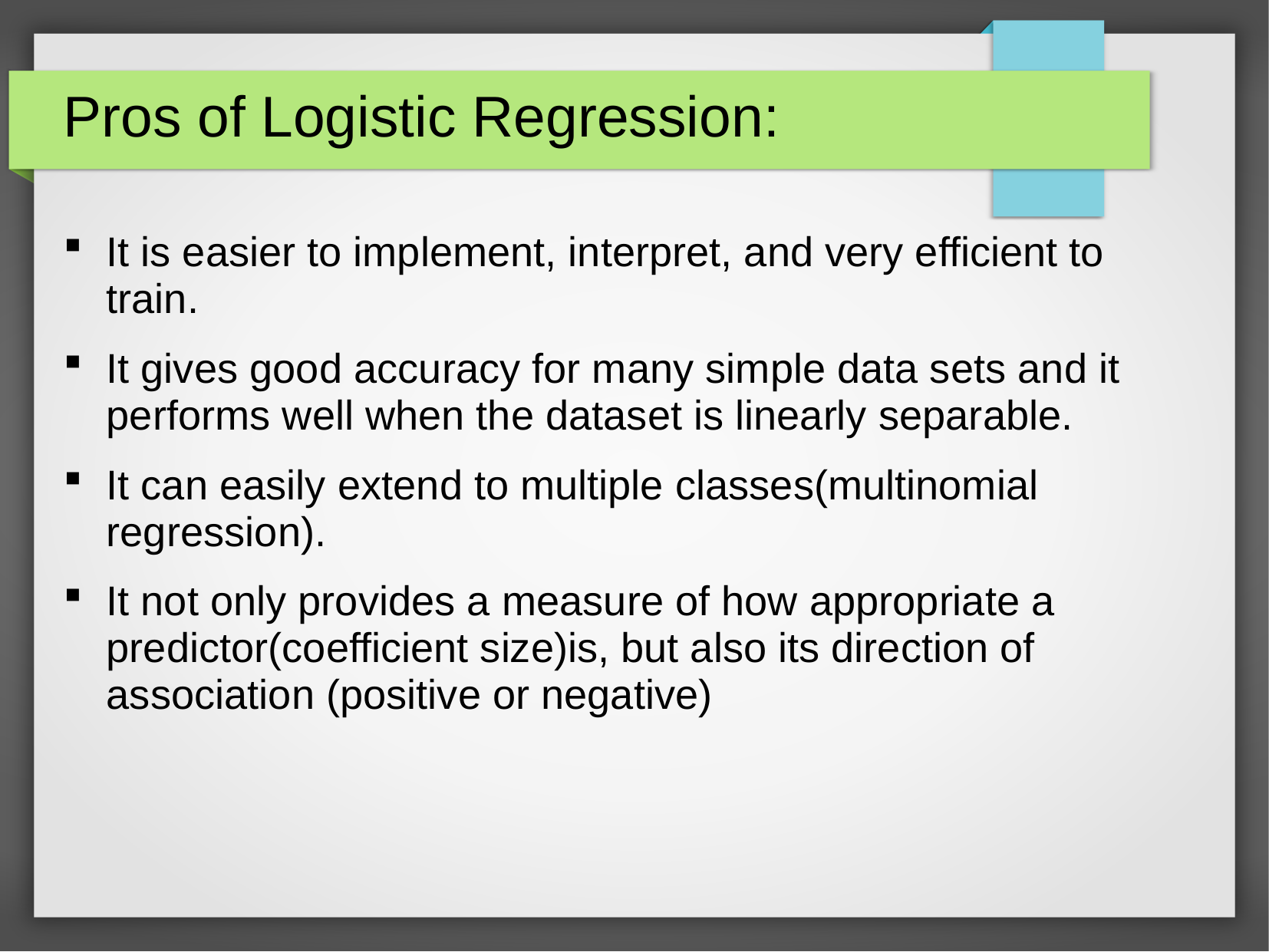

# Pros of Logistic Regression:
It is easier to implement, interpret, and very efficient to train.
It gives good accuracy for many simple data sets and it performs well when the dataset is linearly separable.
It can easily extend to multiple classes(multinomial regression).
It not only provides a measure of how appropriate a predictor(coefficient size)is, but also its direction of association (positive or negative)